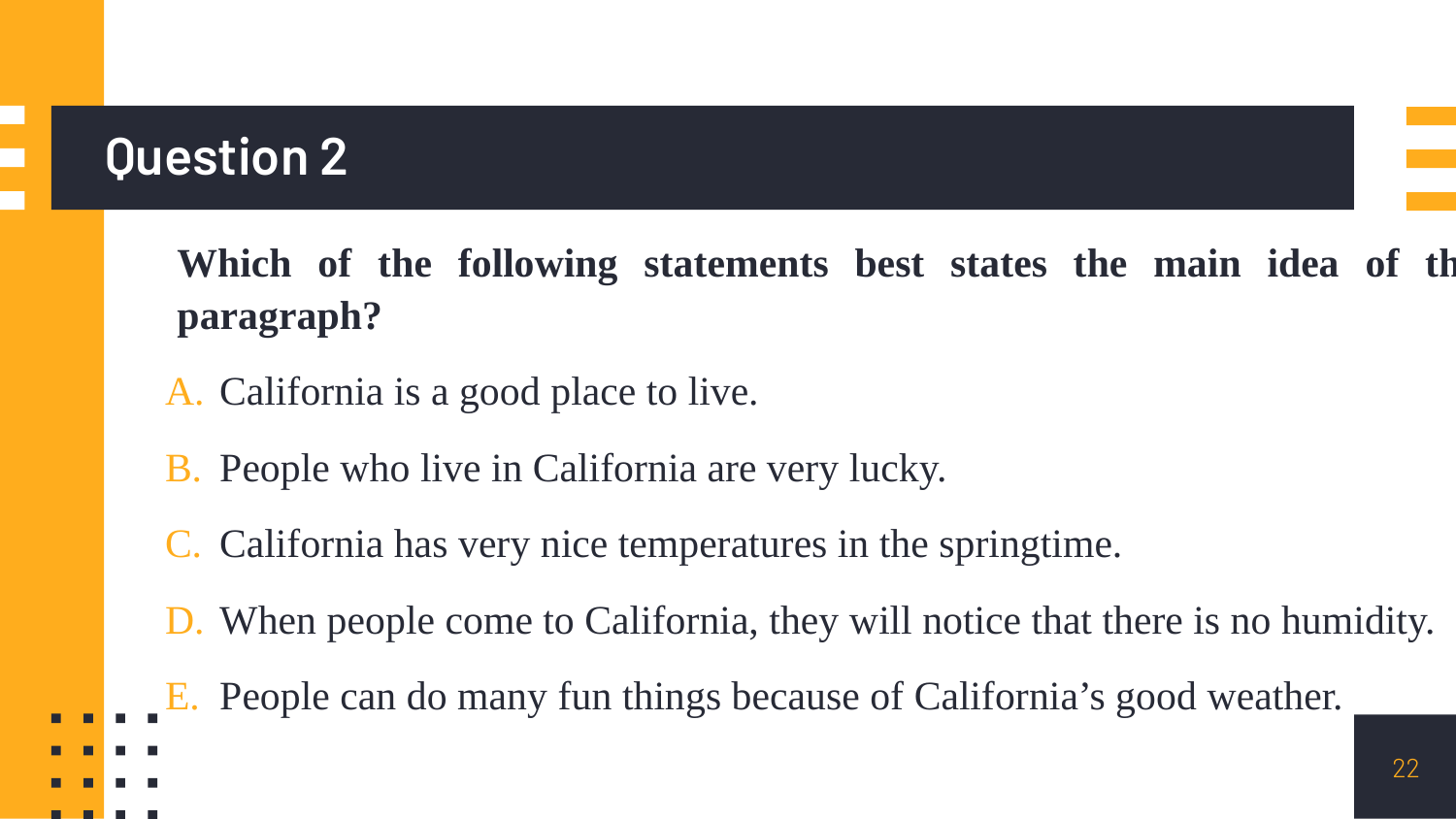

# Question 2
Which of the following statements best states the main idea of the paragraph?
California is a good place to live.
People who live in California are very lucky.
California has very nice temperatures in the springtime.
When people come to California, they will notice that there is no humidity.
People can do many fun things because of California’s good weather.

22